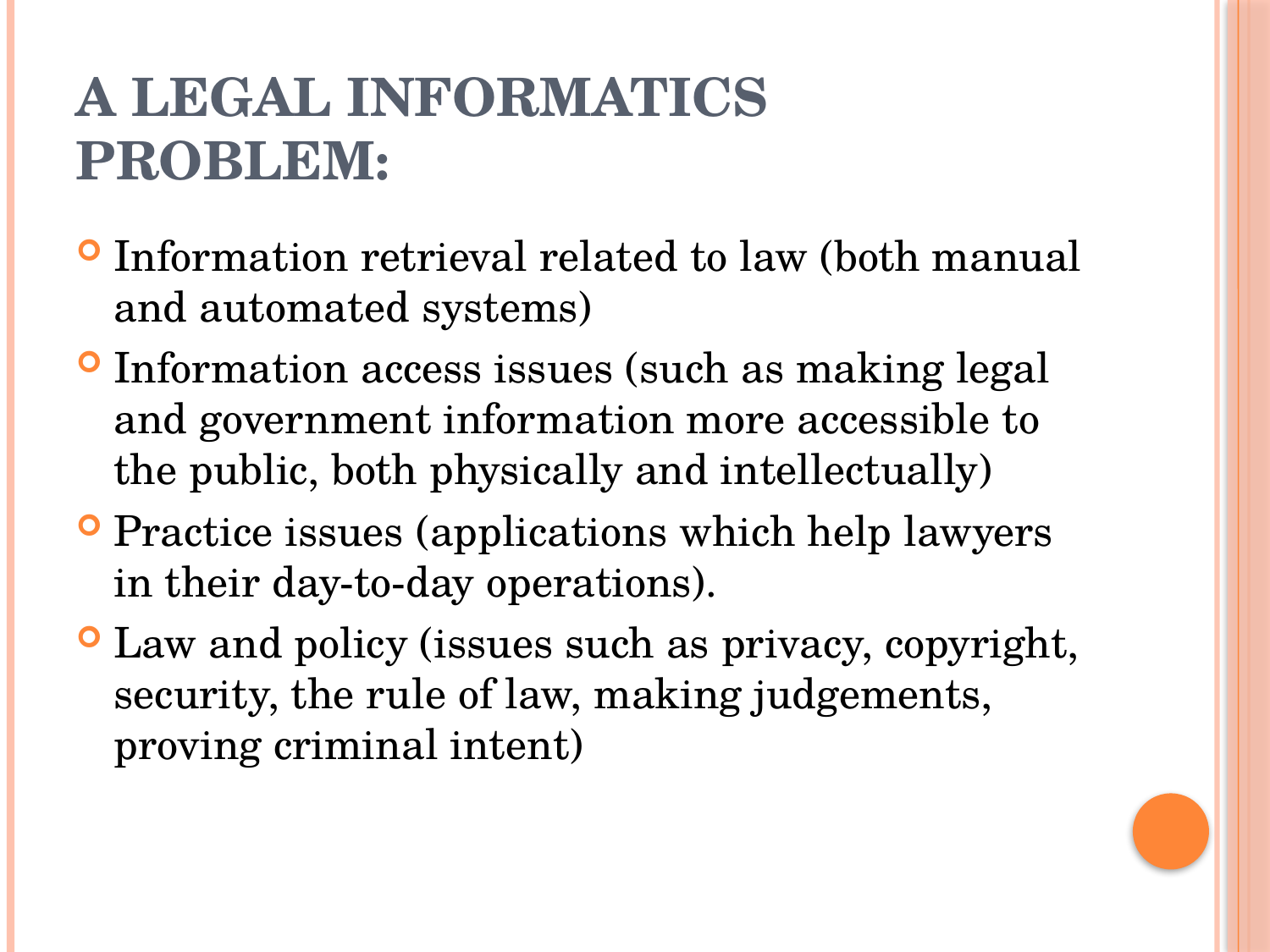

# A Legal Informatics Problem:
Information retrieval related to law (both manual and automated systems)
Information access issues (such as making legal and government information more accessible to the public, both physically and intellectually)
Practice issues (applications which help lawyers in their day-to-day operations).
Law and policy (issues such as privacy, copyright, security, the rule of law, making judgements, proving criminal intent)